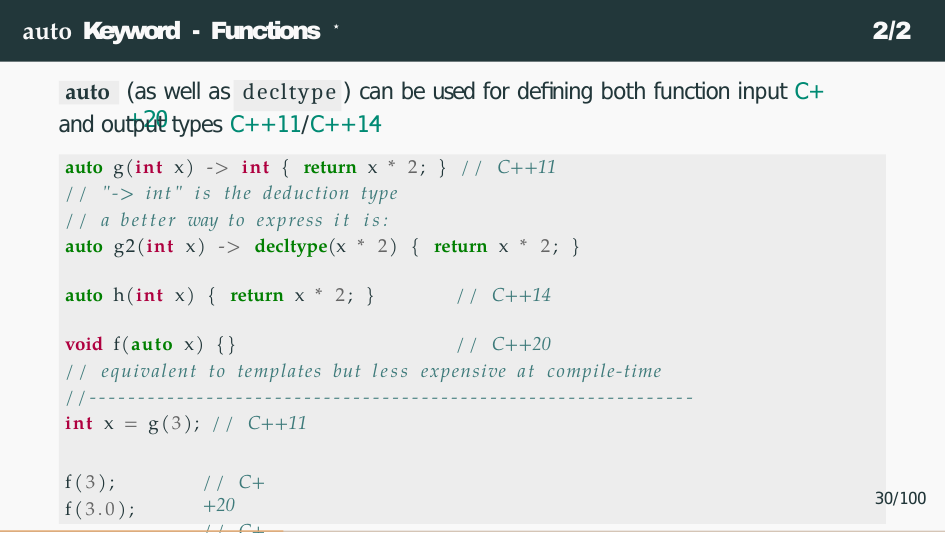

# auto Keyword - Functions ⋆
2/2
(as well as decltype ) can be used for defining both function input C++20

auto
and output types C++11/C++14
auto g(int x) -> int { return x * 2; } // C++11
// "-> int" is the deduction type
// a better way to express it is:
auto g2(int x) -> decltype(x * 2) { return x * 2; }

auto h(int x) { return x * 2; }	// C++14

void f(auto x) {}	// C++20
// equivalent to templates but less expensive at compile-time
//--------------------------------------------------------------
int x = g(3); // C++11

f(3);
f(3.0);
// C++20
// C++20
30/100